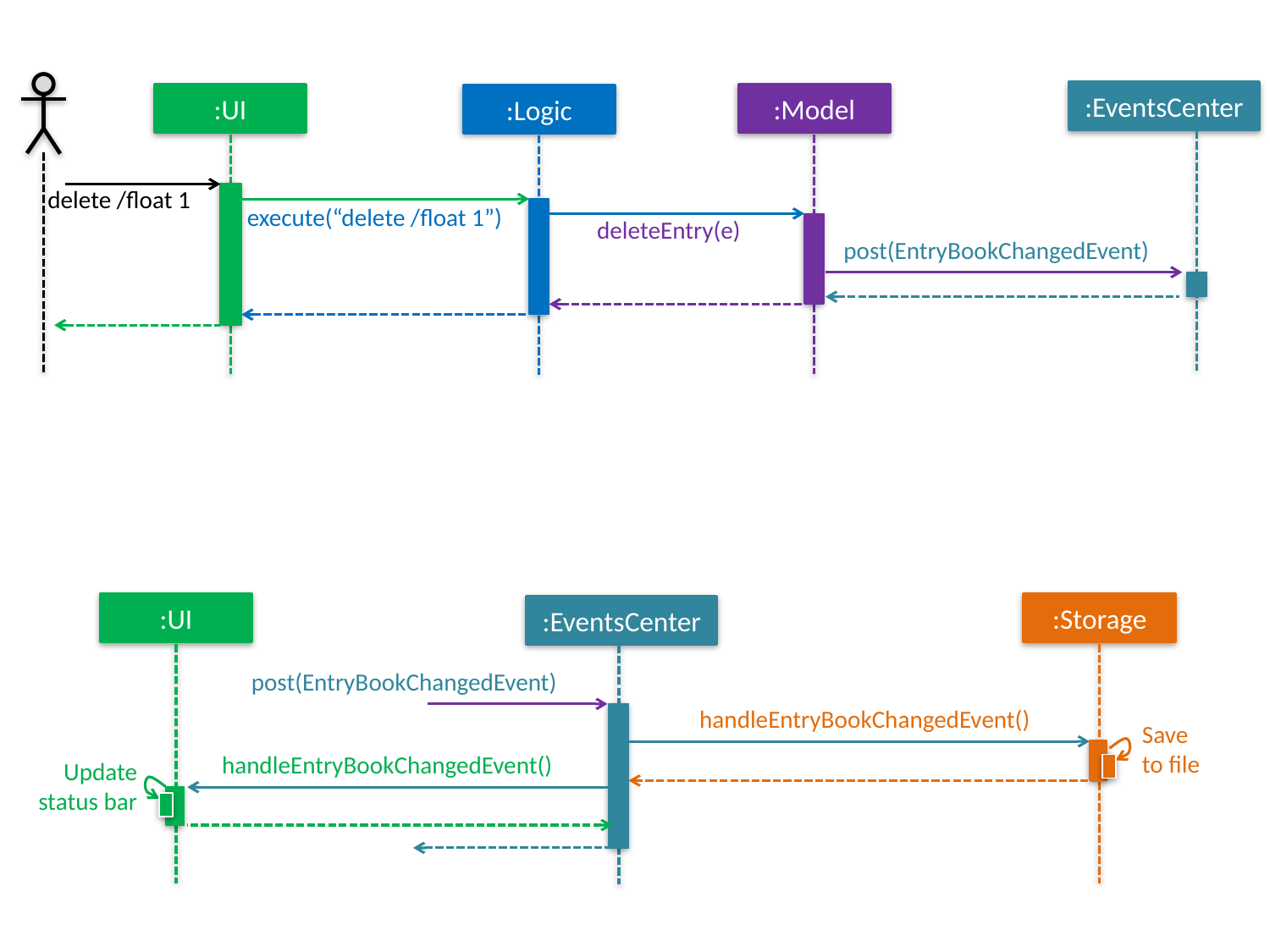

:EventsCenter
:UI
:Model
:Logic

delete /float 1

execute(“delete /float 1”)

deleteEntry(e)
post(EntryBookChangedEvent)

:UI
:Storage
:EventsCenter
post(EntryBookChangedEvent)
handleEntryBookChangedEvent()

Save
to file

handleEntryBookChangedEvent()
Update status bar